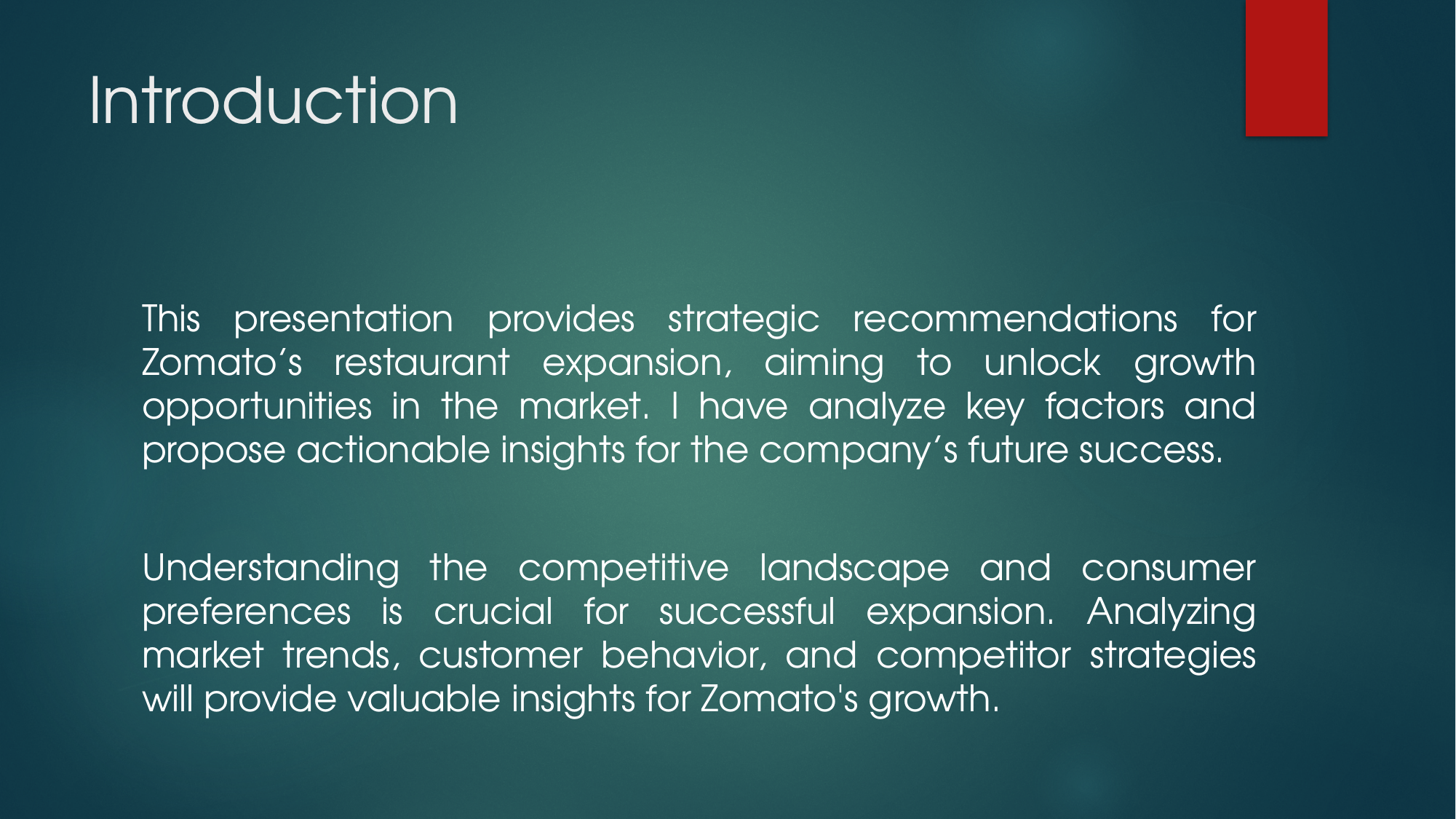

# Introduction
This presentation provides strategic recommendations for Zomato’s restaurant expansion, aiming to unlock growth opportunities in the market. I have analyze key factors and propose actionable insights for the company’s future success.

Understanding the competitive landscape and consumer preferences is crucial for successful expansion. Analyzing market trends, customer behavior, and competitor strategies will provide valuable insights for Zomato's growth.